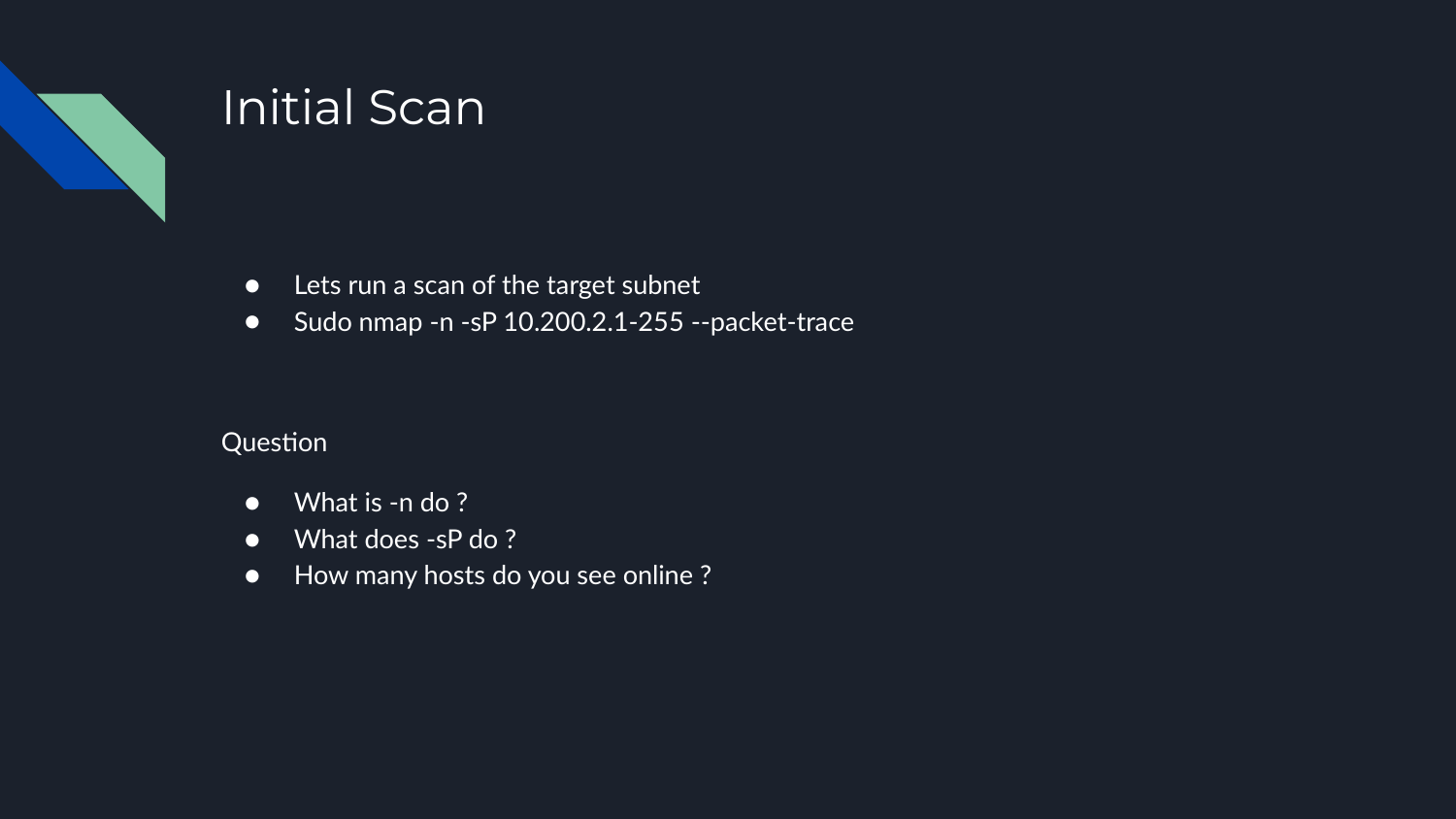

# Initial Scan
Lets run a scan of the target subnet
Sudo nmap -n -sP 10.200.2.1-255 --packet-trace

Question
What is -n do ?
What does -sP do ?
How many hosts do you see online ?